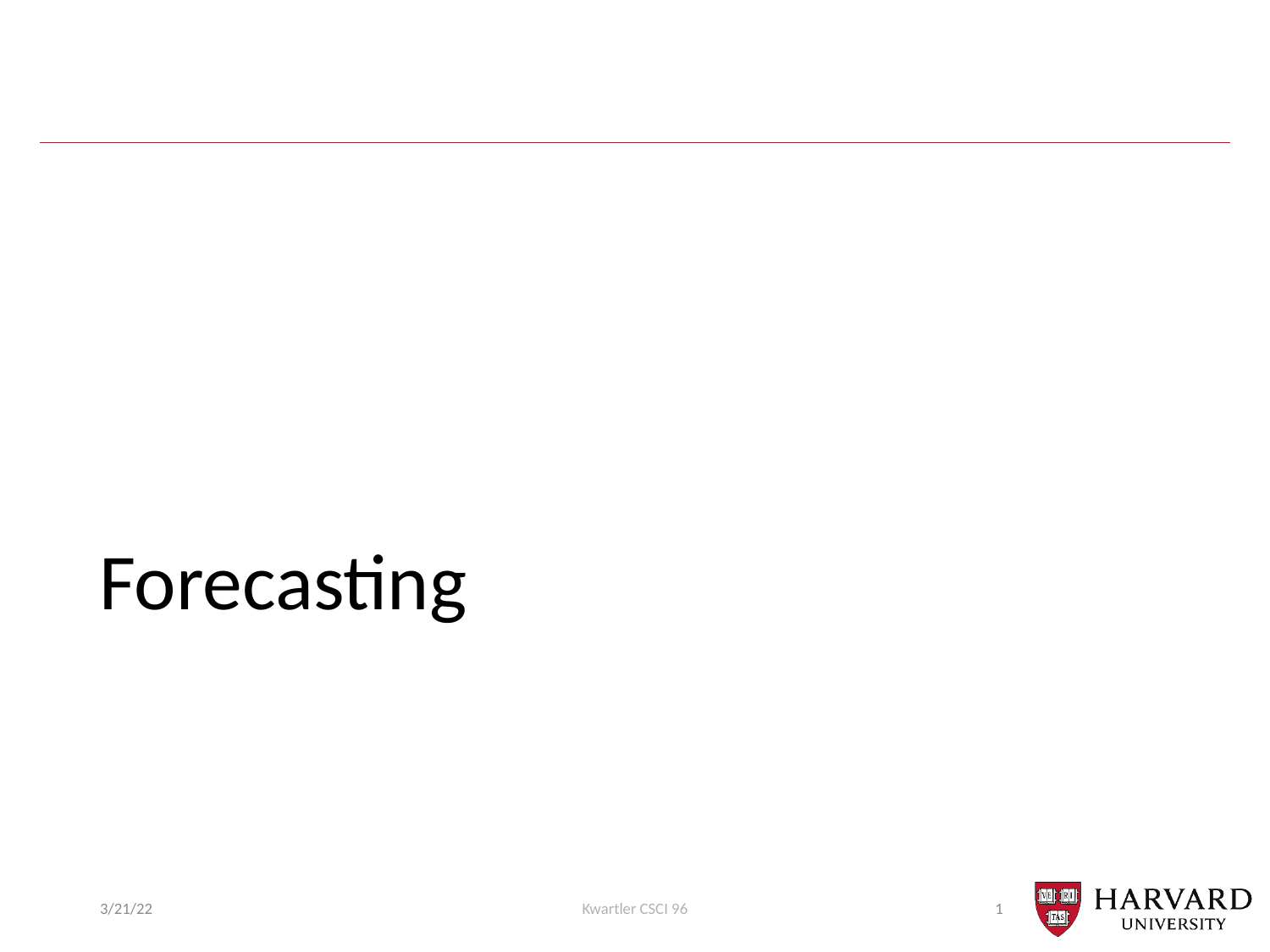

# Forecasting

3/21/22
Kwartler CSCI 96
1